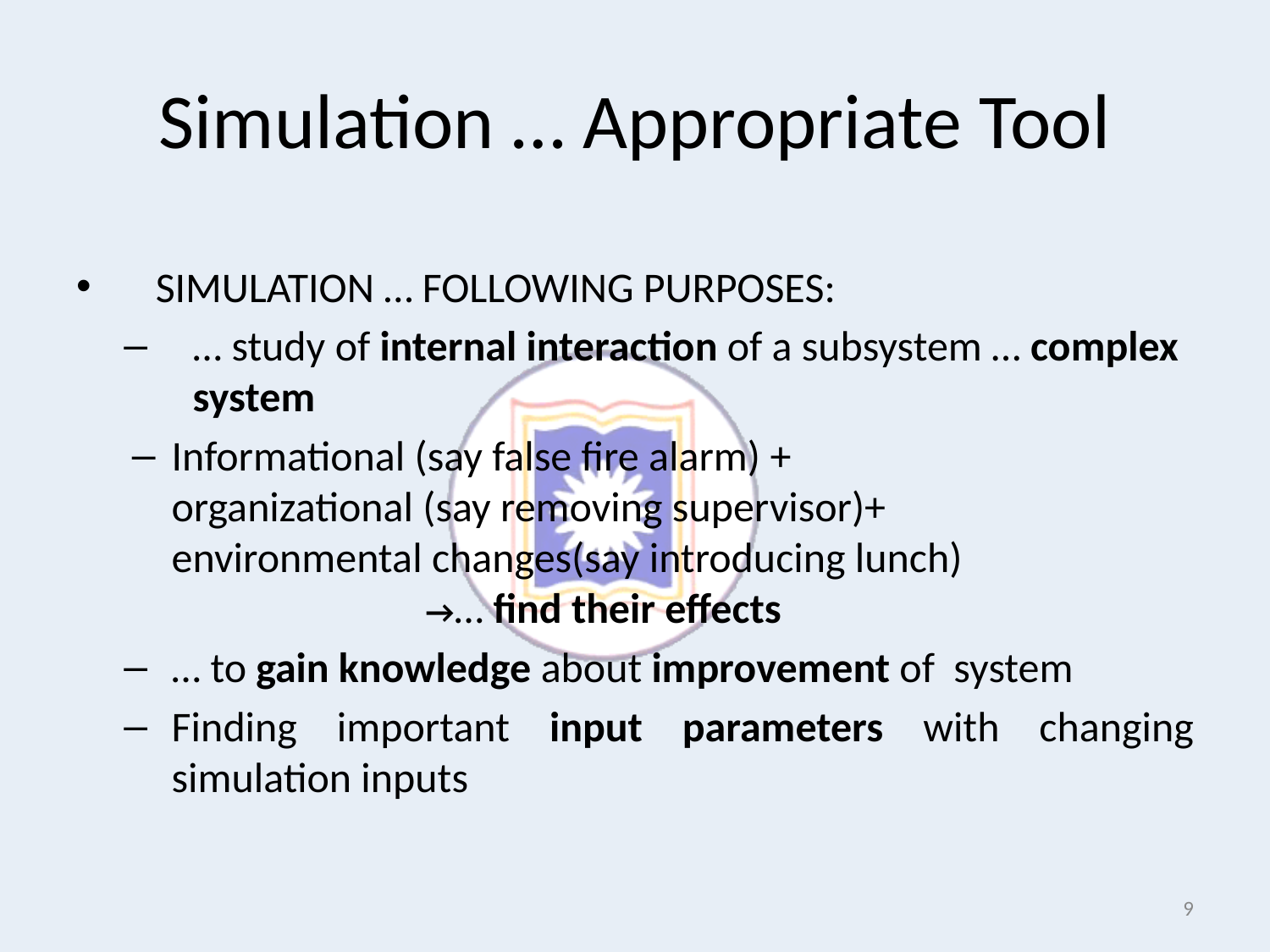

# Simulation … Appropriate Tool
SIMULATION … FOLLOWING PURPOSES:
… study of internal interaction of a subsystem … complex system
Informational (say false fire alarm) +
organizational (say removing supervisor)+
environmental changes(say introducing lunch)
		→… find their effects
… to gain knowledge about improvement of  system
Finding important input parameters with changing simulation inputs
9